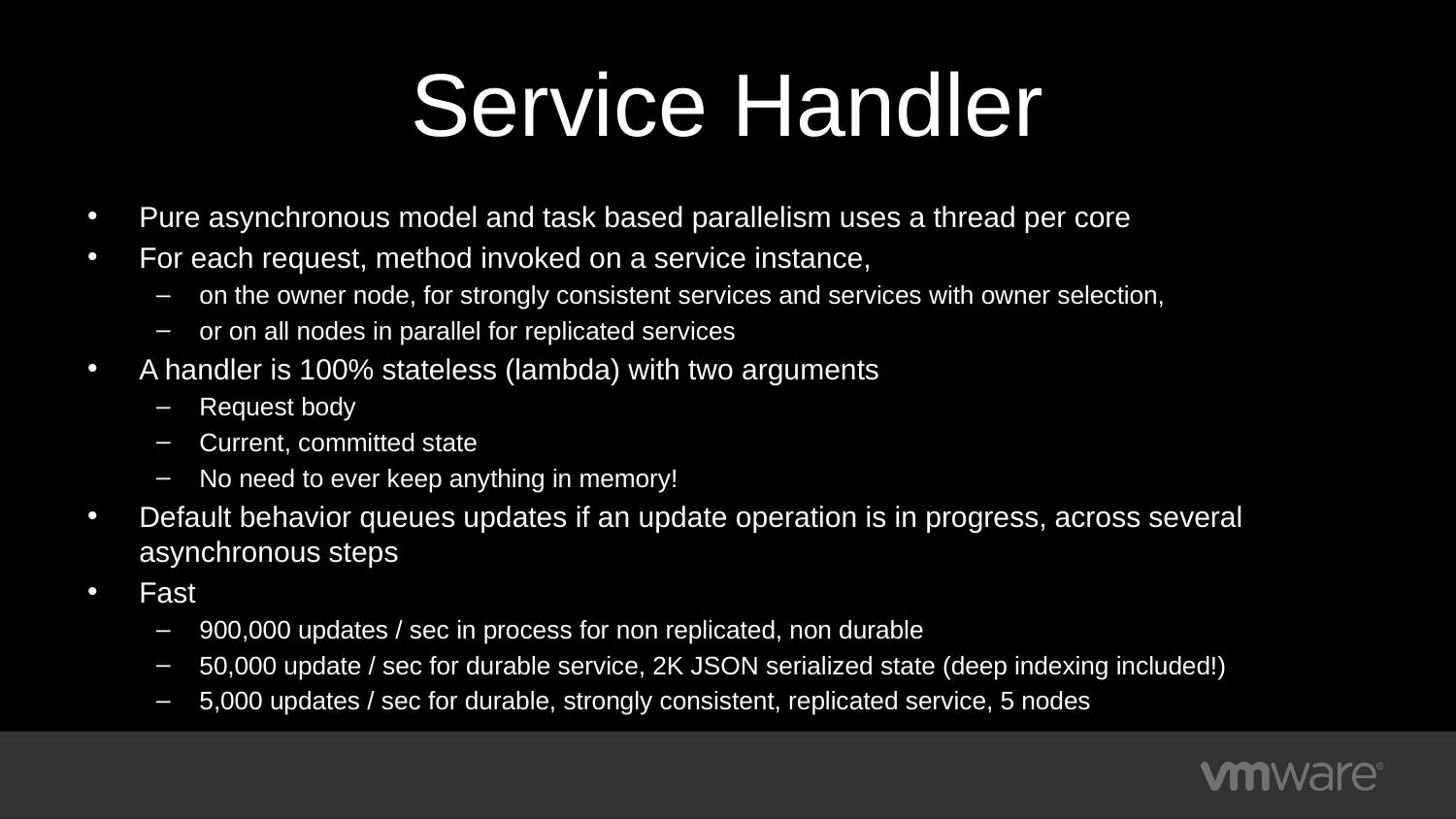

# Service Handler
Pure asynchronous model and task based parallelism uses a thread per core
For each request, method invoked on a service instance,
on the owner node, for strongly consistent services and services with owner selection,
or on all nodes in parallel for replicated services
A handler is 100% stateless (lambda) with two arguments
Request body
Current, committed state
No need to ever keep anything in memory!
Default behavior queues updates if an update operation is in progress, across several asynchronous steps
Fast
900,000 updates / sec in process for non replicated, non durable
50,000 update / sec for durable service, 2K JSON serialized state (deep indexing included!)
5,000 updates / sec for durable, strongly consistent, replicated service, 5 nodes